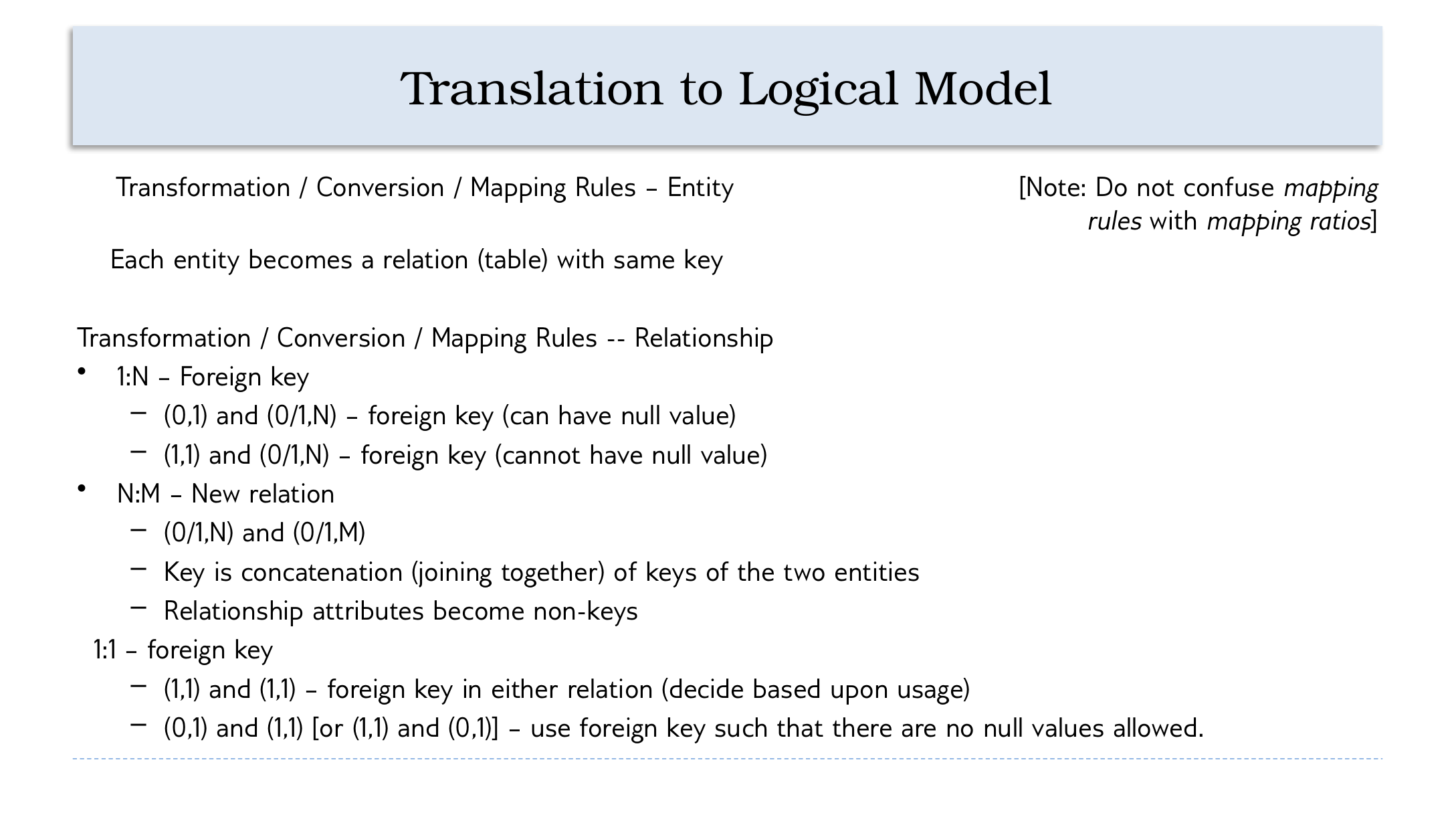

# Translation to Logical Model
Transformation / Conversion / Mapping Rules – Entity			[Note: Do not confuse mapping rules with mapping ratios]
    Each entity becomes a relation (table) with same key

Transformation / Conversion / Mapping Rules -- Relationship
1:N – Foreign key
(0,1) and (0/1,N) – foreign key (can have null value)
(1,1) and (0/1,N) – foreign key (cannot have null value)
N:M – New relation
(0/1,N) and (0/1,M)
Key is concatenation (joining together) of keys of the two entities
Relationship attributes become non-keys
  1:1 – foreign key
(1,1) and (1,1) – foreign key in either relation (decide based upon usage)
(0,1) and (1,1) [or (1,1) and (0,1)] – use foreign key such that there are no null values allowed.